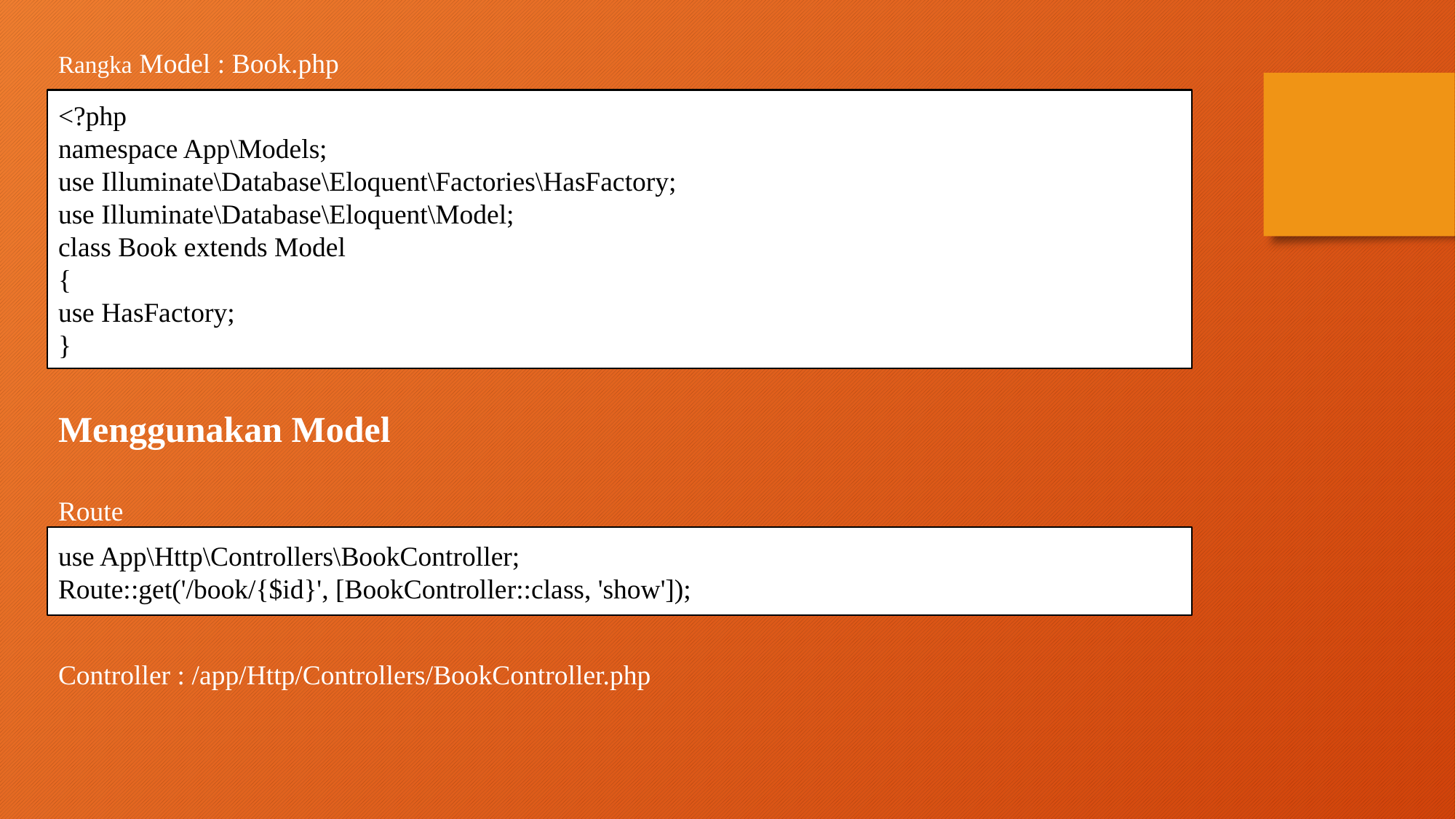

Rangka Model : Book.php

Menggunakan Model

Route

Controller : /app/Http/Controllers/BookController.php
<?php
namespace App\Models;
use Illuminate\Database\Eloquent\Factories\HasFactory;
use Illuminate\Database\Eloquent\Model;
class Book extends Model
{
use HasFactory;
}
use App\Http\Controllers\BookController;
Route::get('/book/{$id}', [BookController::class, 'show']);